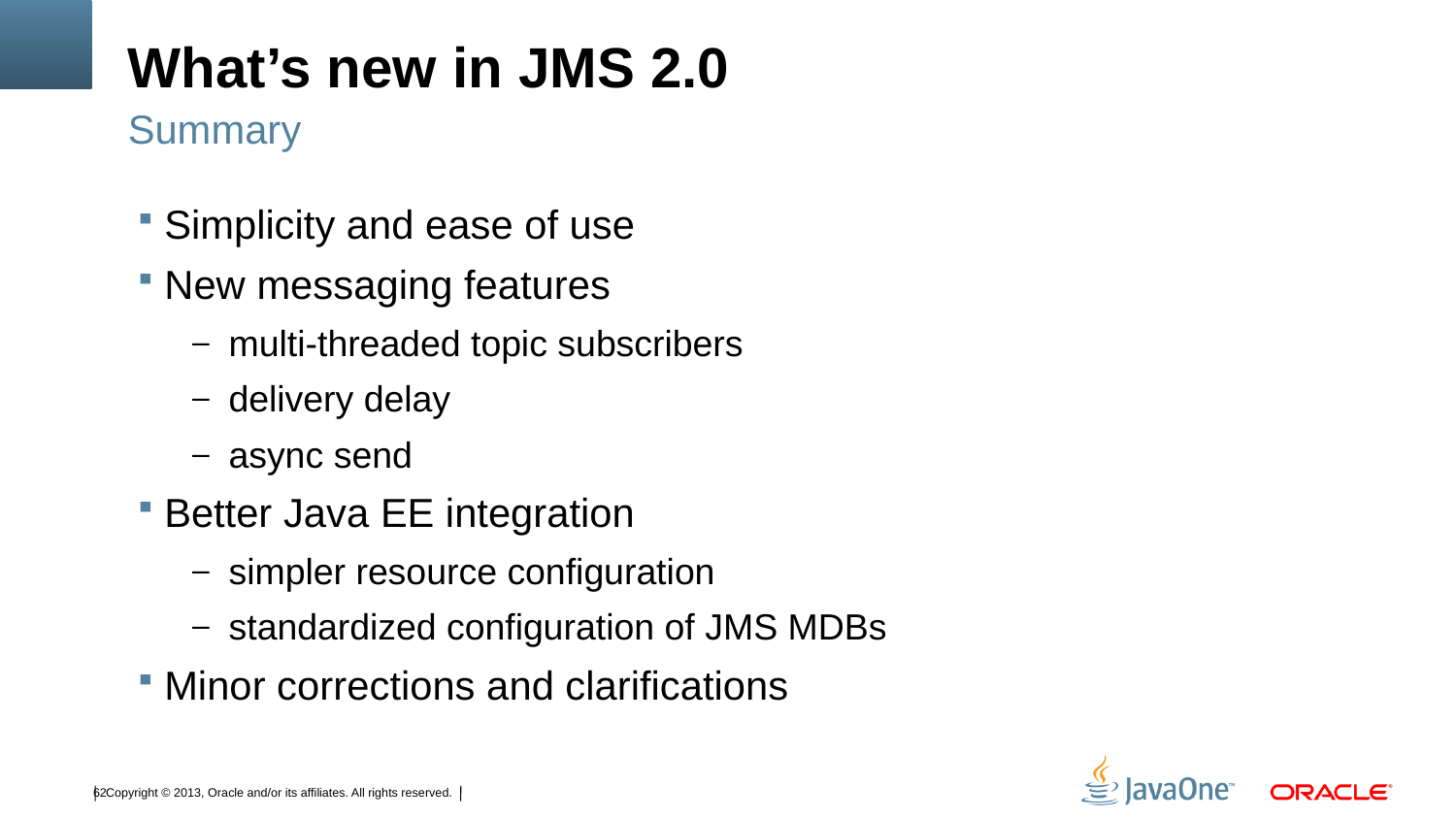

# What’s new in JMS 2.0
Summary
Simplicity and ease of use
New messaging features
multi-threaded topic subscribers
delivery delay
async send
Better Java EE integration
simpler resource configuration
standardized configuration of JMS MDBs
Minor corrections and clarifications